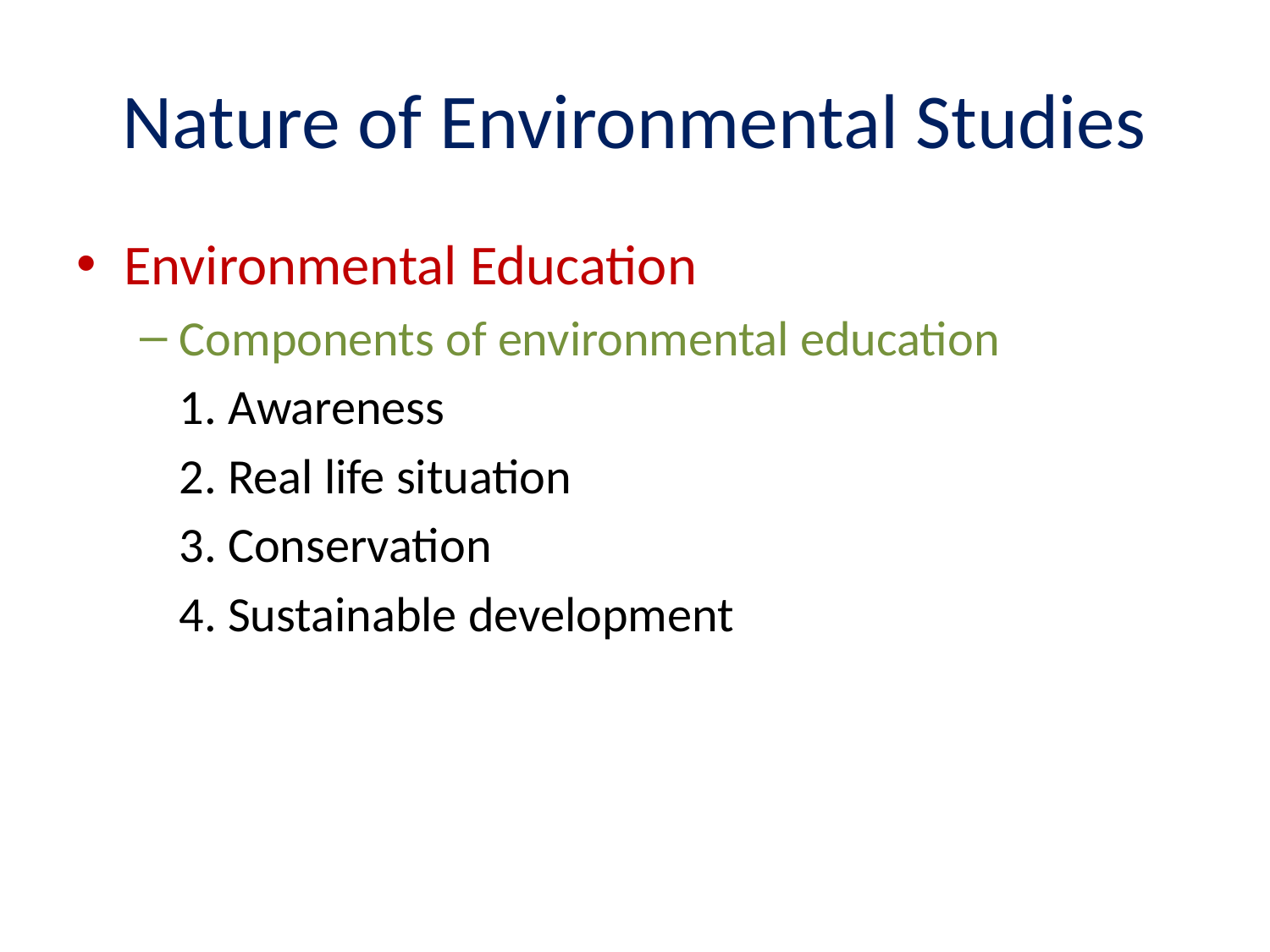

# Nature of Environmental Studies
Environmental Education
Components of environmental education
	1. Awareness
	2. Real life situation
	3. Conservation
	4. Sustainable development